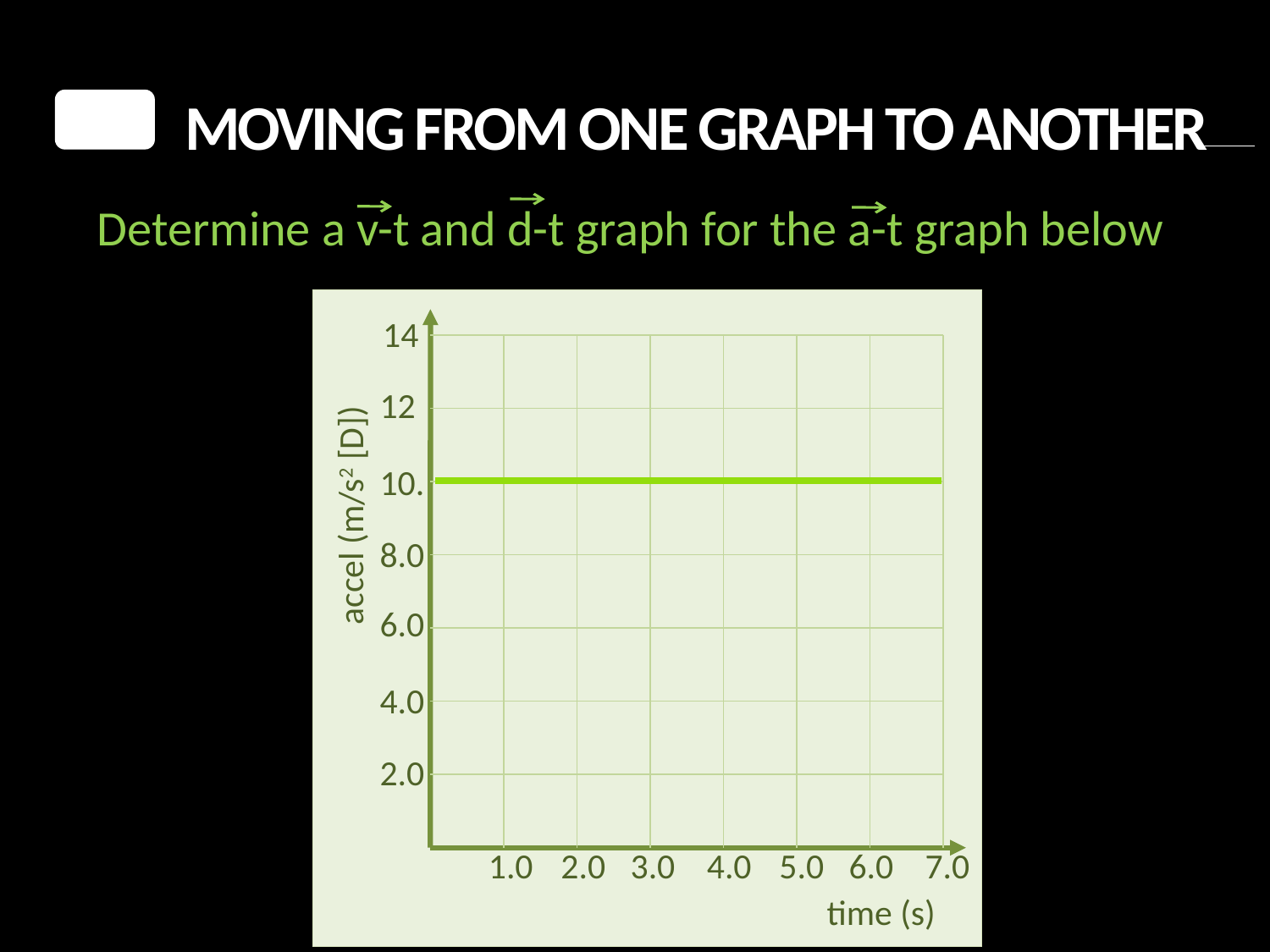

moving From one graph to another

Determine a v-t and d-t graph for the a-t graph below

14
accel (m/s2 [D])
time (s)
12
10.
8.0
6.0
4.0
2.0
1.0
2.0
3.0
4.0
5.0
6.0
7.0